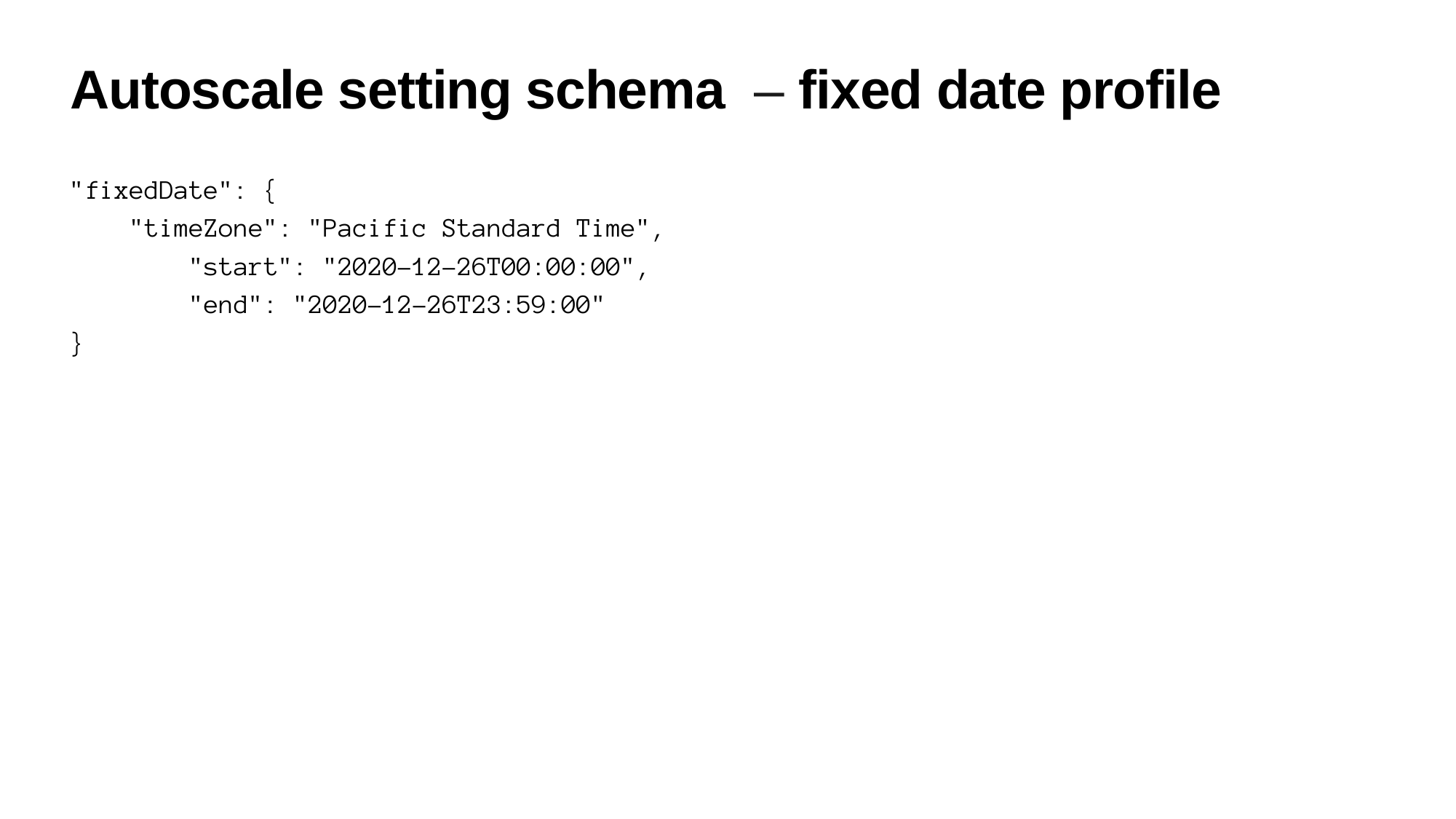

# Autoscale setting schema  – fixed date profile
"fixedDate": {
    "timeZone": "Pacific Standard Time",
        "start": "2020-12-26T00:00:00",
        "end": "2020-12-26T23:59:00"
}